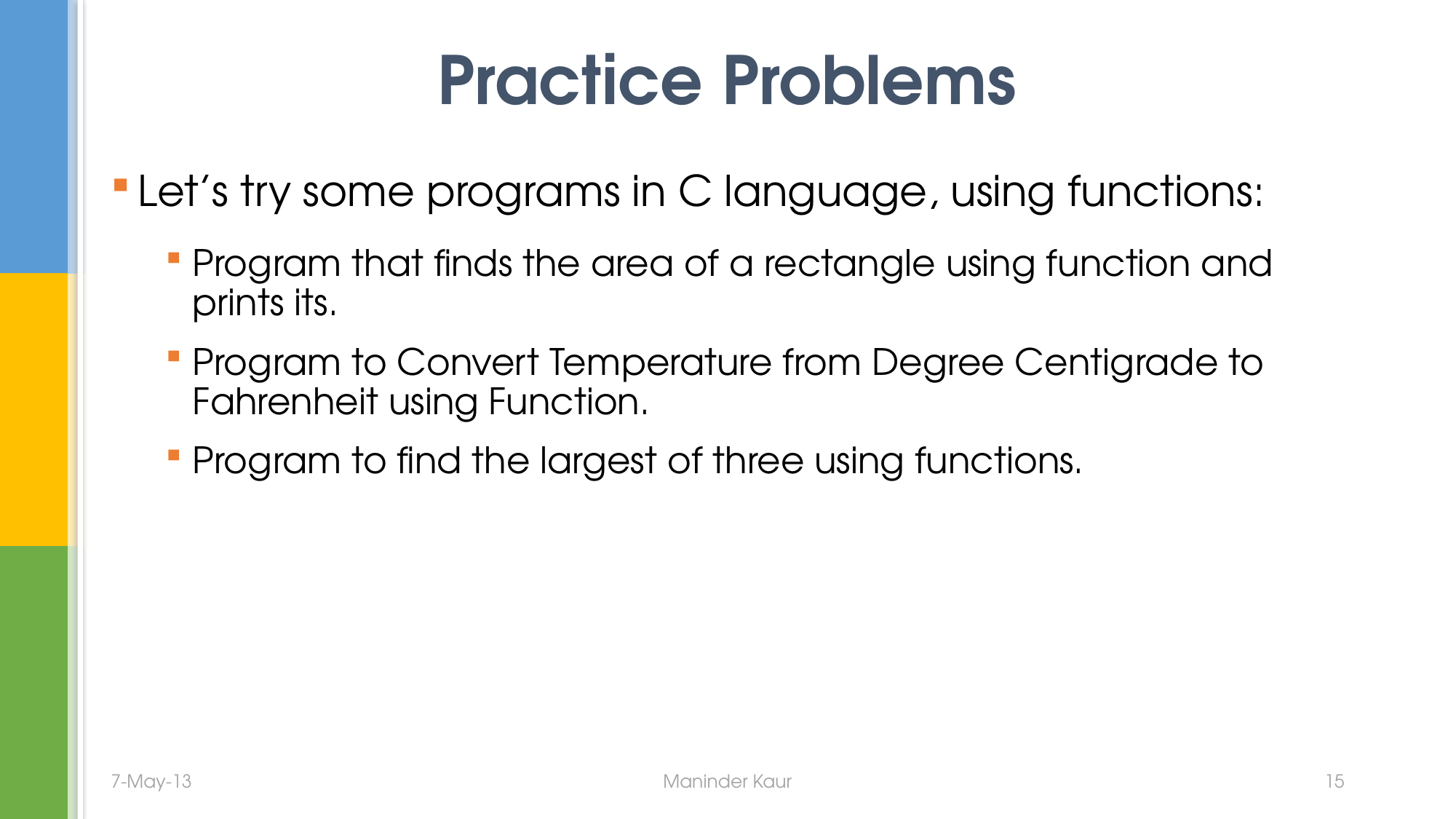

# Practice Problems
Let’s try some programs in C language, using functions:
Program that finds the area of a rectangle using function and prints its.
Program to Convert Temperature from Degree Centigrade to Fahrenheit using Function.
Program to find the largest of three using functions.
7-May-13
Maninder Kaur
15